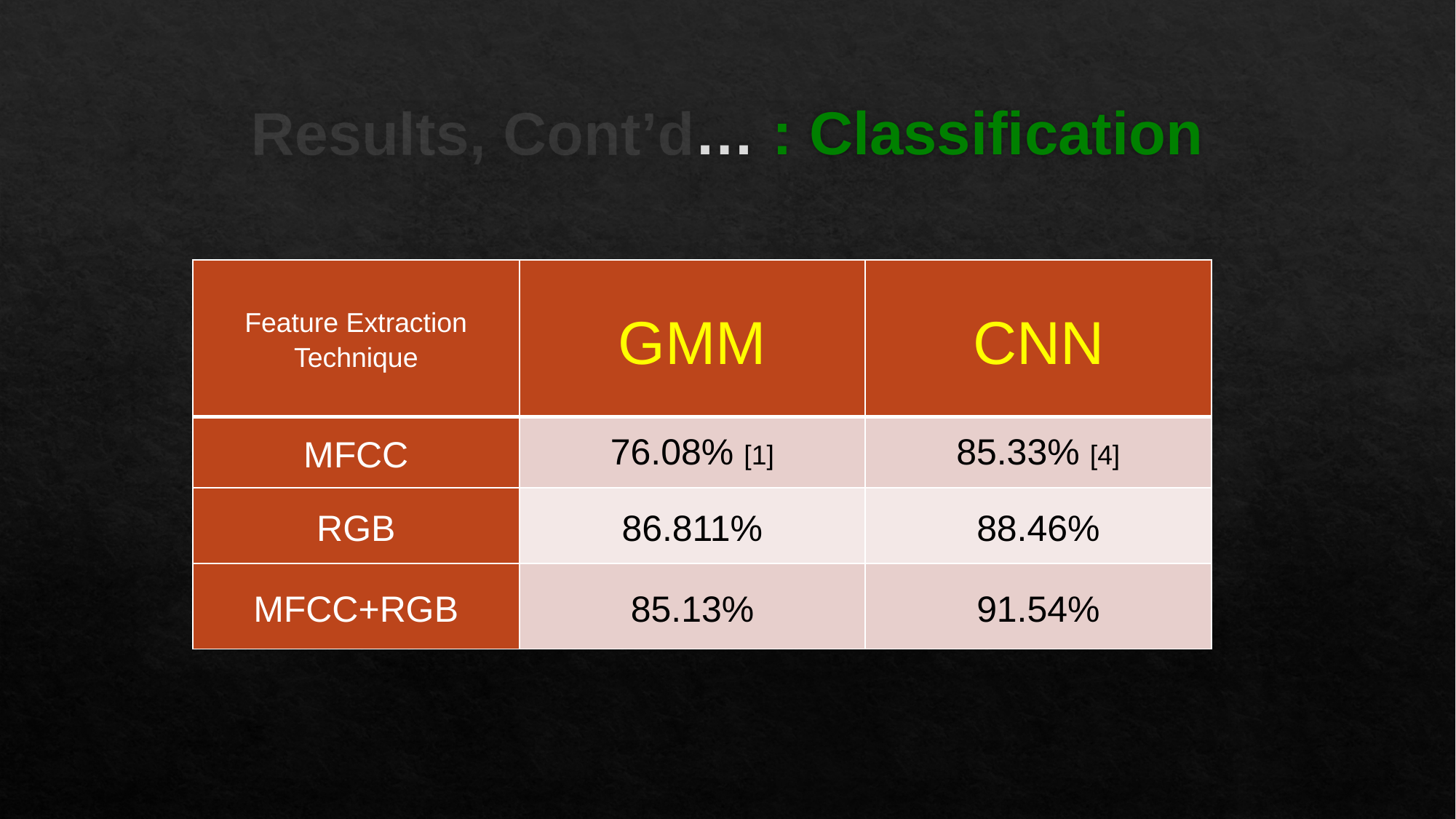

# Results, Cont’d… : Classification
| Feature Extraction Technique | GMM | CNN |
| --- | --- | --- |
| MFCC | 76.08% [1] | 85.33% [4] |
| RGB | 86.811% | 88.46% |
| MFCC+RGB | 85.13% | 91.54% |